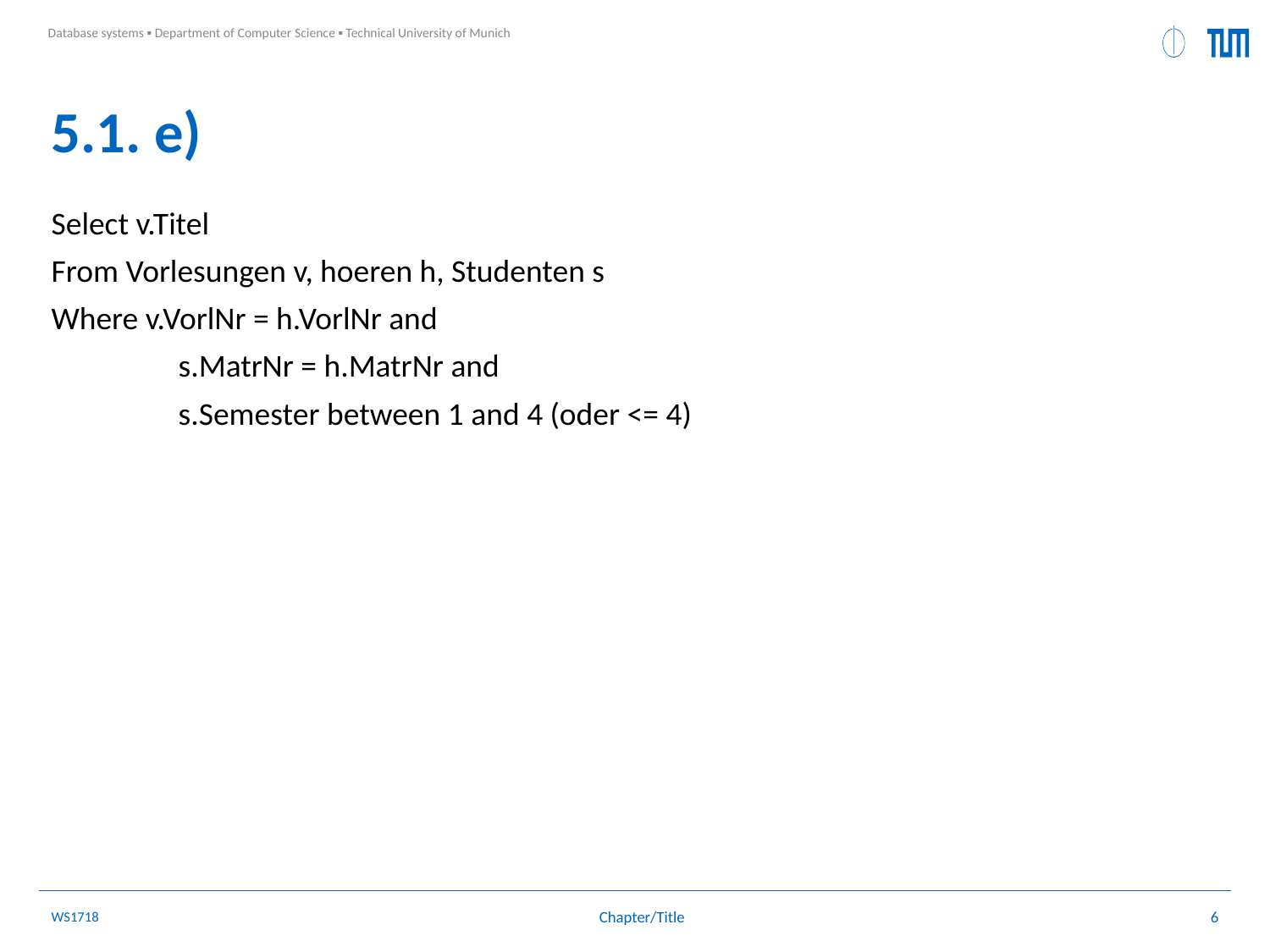

# 5.1. e)
Select v.Titel
From Vorlesungen v, hoeren h, Studenten s
Where v.VorlNr = h.VorlNr and
	s.MatrNr = h.MatrNr and
	s.Semester between 1 and 4 (oder <= 4)
WS1718
6
Chapter/Title